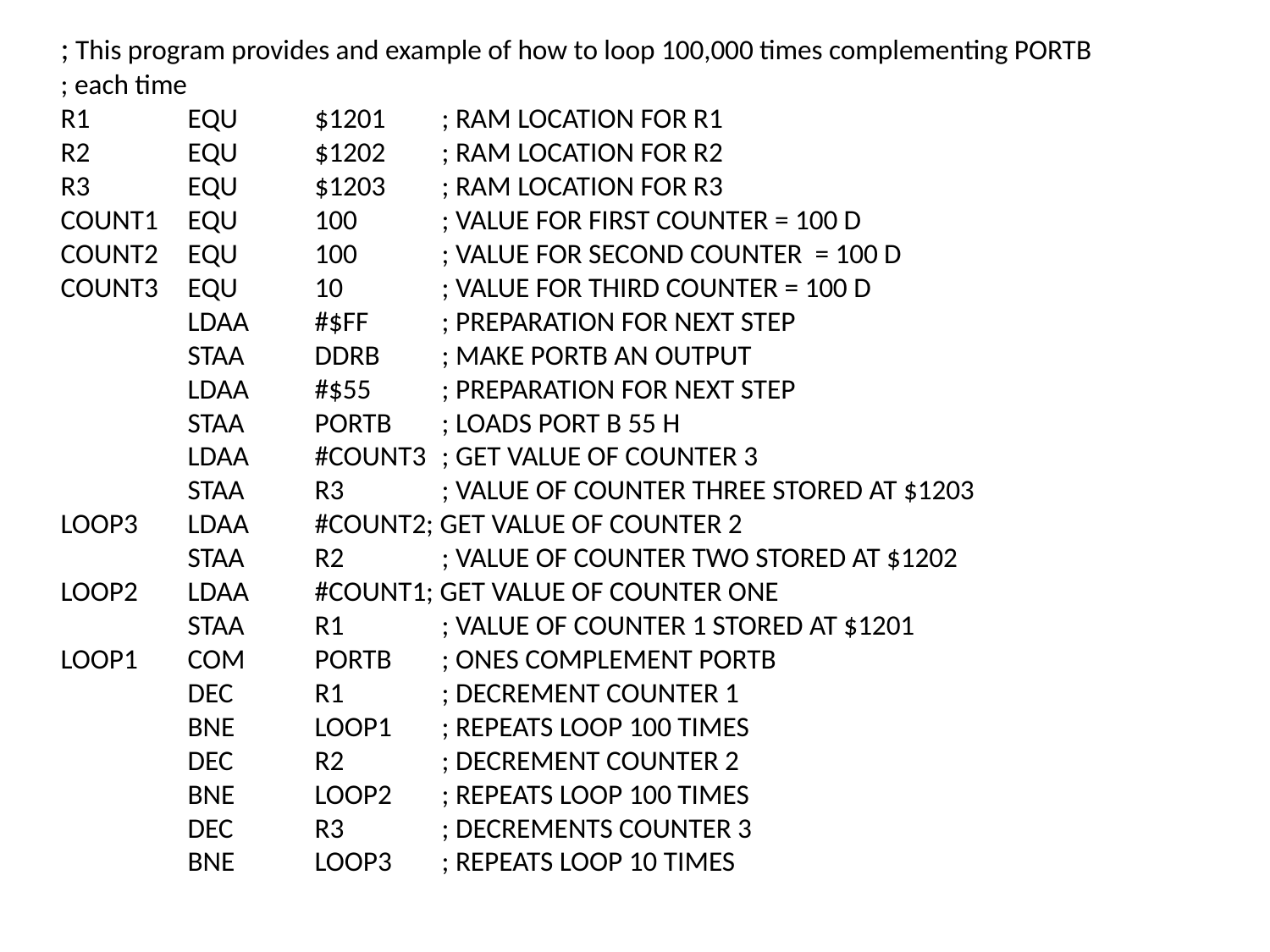

; This program provides and example of how to loop 100,000 times complementing PORTB
; each time
R1	EQU	$1201	; RAM LOCATION FOR R1
R2	EQU	$1202	; RAM LOCATION FOR R2
R3	EQU	$1203	; RAM LOCATION FOR R3
COUNT1	EQU	100	; VALUE FOR FIRST COUNTER = 100 D
COUNT2	EQU	100	; VALUE FOR SECOND COUNTER  = 100 D
COUNT3	EQU	10	; VALUE FOR THIRD COUNTER = 100 D
	LDAA	#$FF	; PREPARATION FOR NEXT STEP
	STAA	DDRB	; MAKE PORTB AN OUTPUT
	LDAA	#$55	; PREPARATION FOR NEXT STEP
	STAA	PORTB	; LOADS PORT B 55 H
	LDAA	#COUNT3	; GET VALUE OF COUNTER 3
	STAA	R3	; VALUE OF COUNTER THREE STORED AT $1203
LOOP3	LDAA	#COUNT2; GET VALUE OF COUNTER 2
	STAA	R2	; VALUE OF COUNTER TWO STORED AT $1202
LOOP2	LDAA	#COUNT1; GET VALUE OF COUNTER ONE
	STAA	R1	; VALUE OF COUNTER 1 STORED AT $1201
LOOP1	COM	PORTB	; ONES COMPLEMENT PORTB
	DEC	R1	; DECREMENT COUNTER 1
	BNE	LOOP1	; REPEATS LOOP 100 TIMES
	DEC	R2	; DECREMENT COUNTER 2
	BNE	LOOP2	; REPEATS LOOP 100 TIMES
	DEC	R3	; DECREMENTS COUNTER 3
	BNE	LOOP3	; REPEATS LOOP 10 TIMES